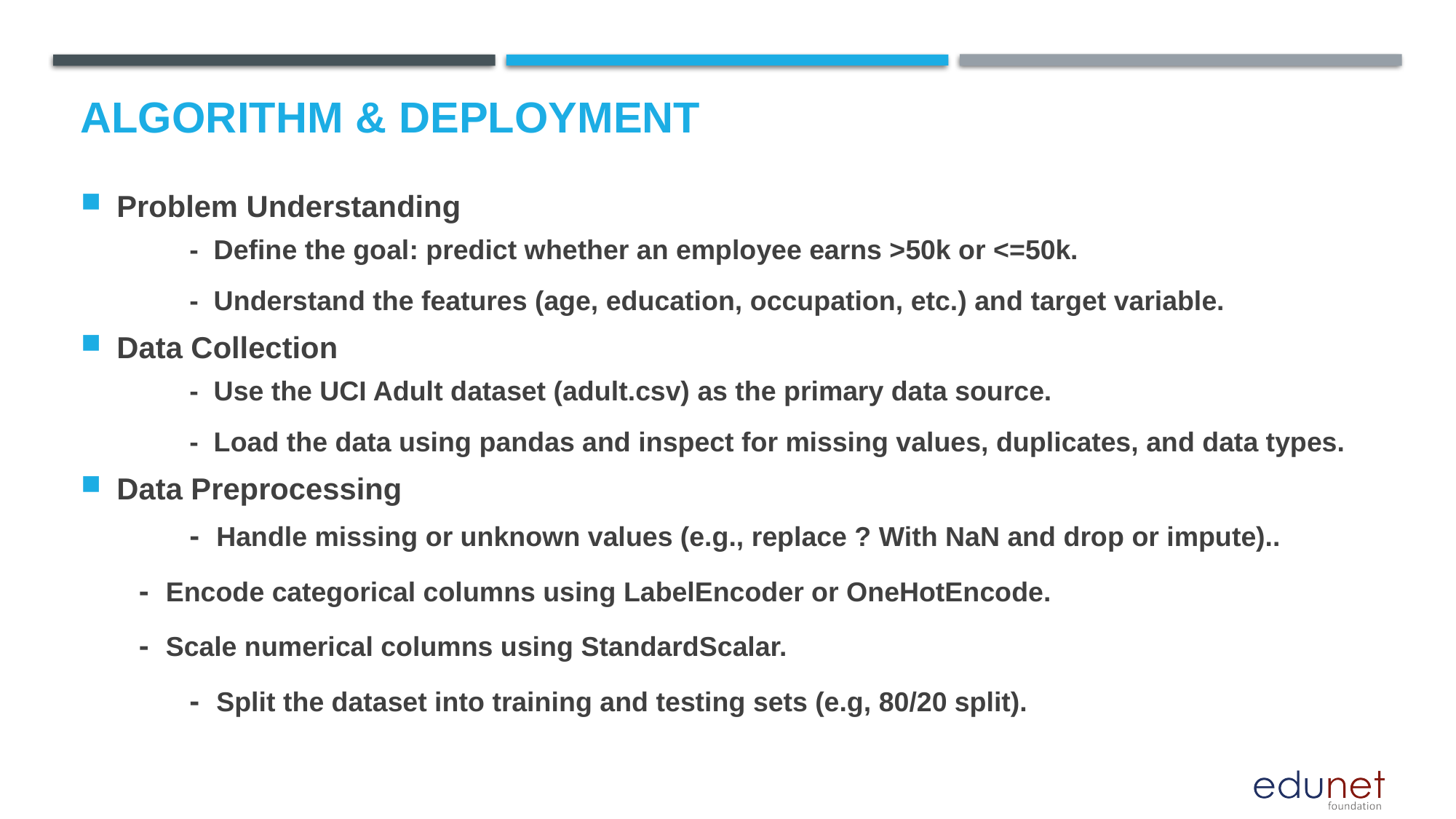

# Algorithm & Deployment
Problem Understanding
	-  Define the goal: predict whether an employee earns >50k or <=50k.
     	-  Understand the features (age, education, occupation, etc.) and target variable.
Data Collection
     	-  Use the UCI Adult dataset (adult.csv) as the primary data source.
     	-  Load the data using pandas and inspect for missing values, duplicates, and data types.
Data Preprocessing
	-  Handle missing or unknown values (e.g., replace ? With NaN and drop or impute)..
       -  Encode categorical columns using LabelEncoder or OneHotEncode.
       -  Scale numerical columns using StandardScalar.
 	-  Split the dataset into training and testing sets (e.g, 80/20 split).